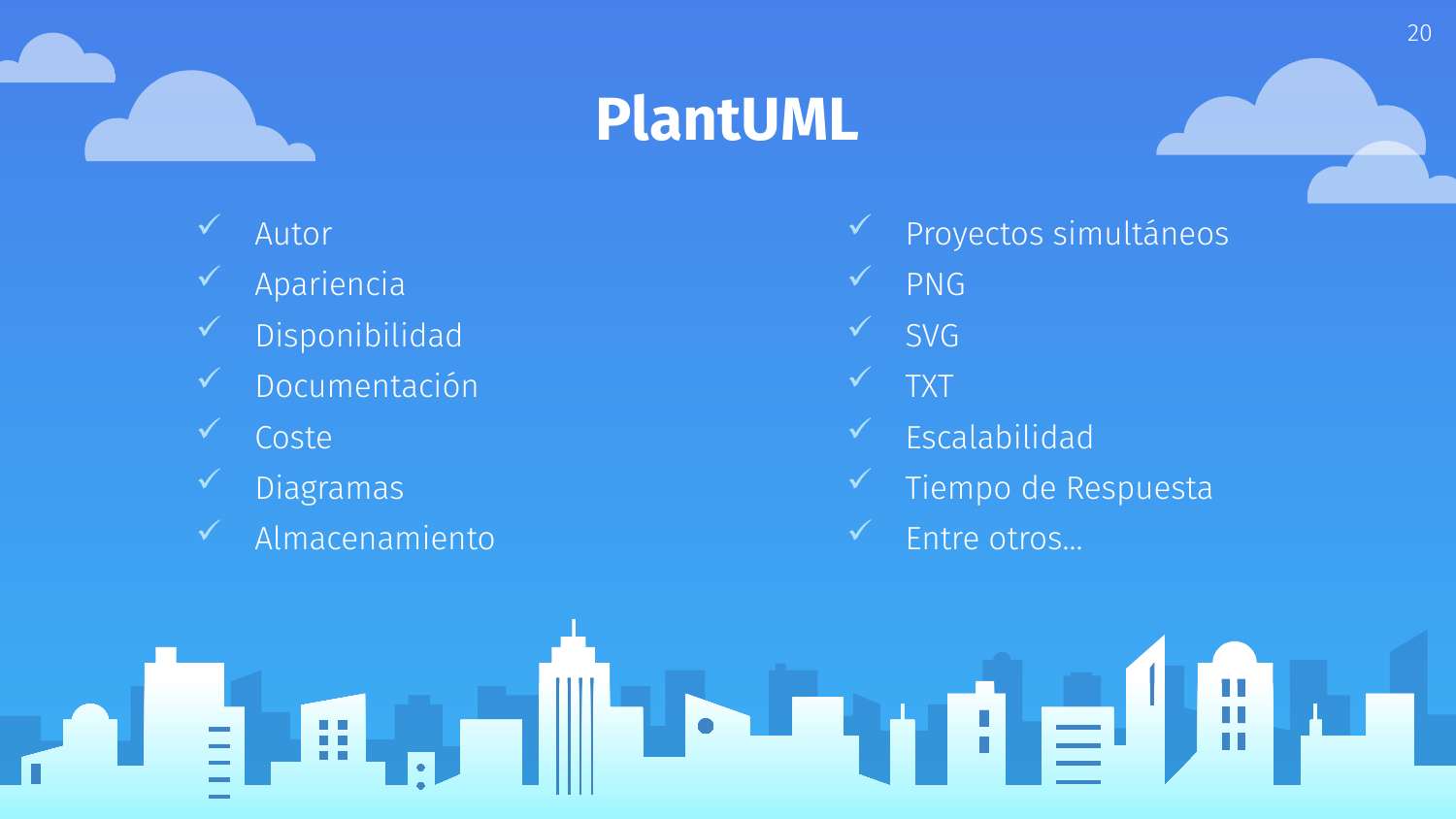

20
# PlantUML
Autor
Apariencia
Disponibilidad
Documentación
Coste
Diagramas
Almacenamiento

Proyectos simultáneos
PNG
SVG
TXT
Escalabilidad
Tiempo de Respuesta
Entre otros…